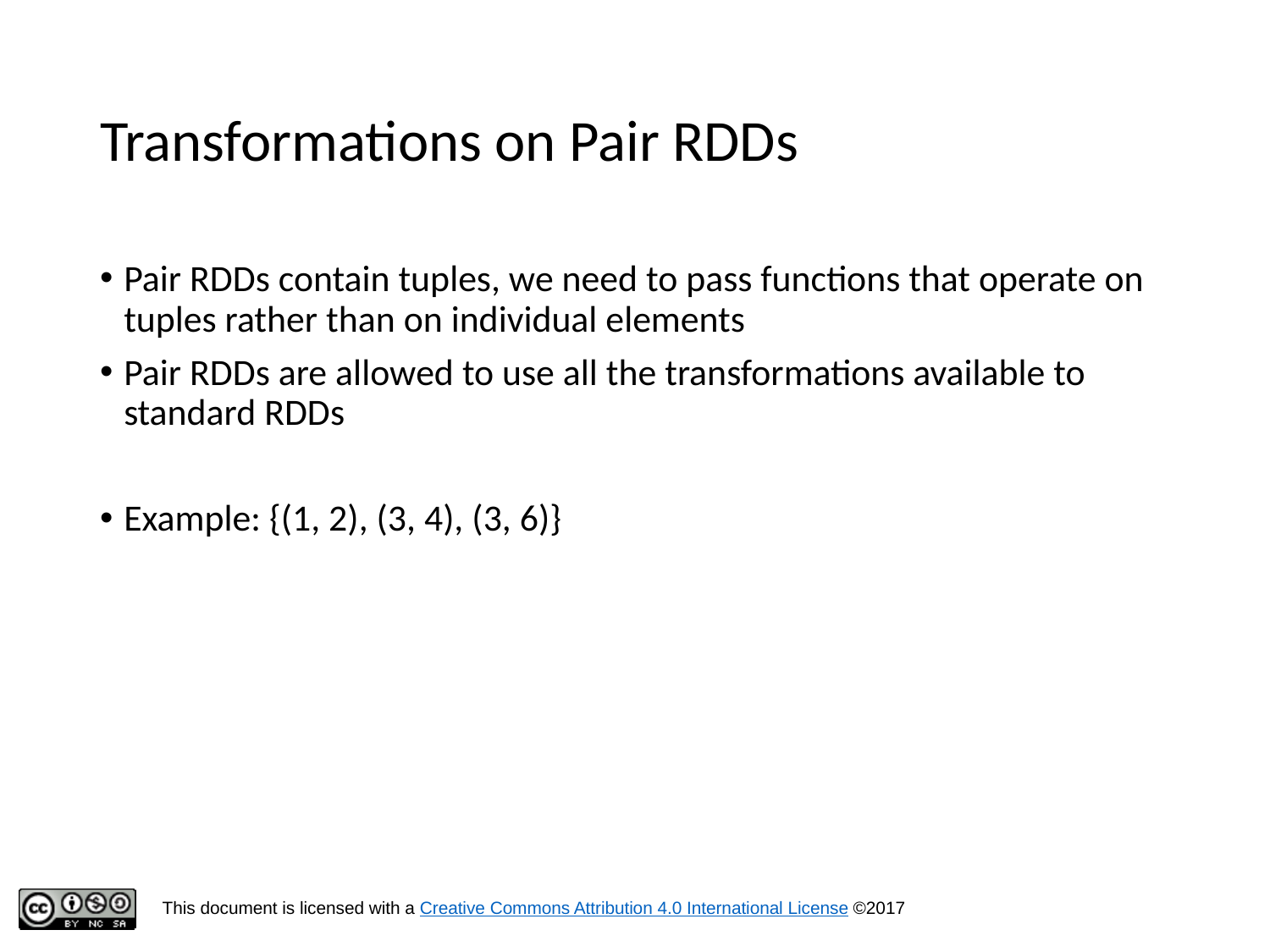

# Transformations on Pair RDDs
Pair RDDs contain tuples, we need to pass functions that operate on tuples rather than on individual elements
Pair RDDs are allowed to use all the transformations available to standard RDDs

Example: {(1, 2), (3, 4), (3, 6)}